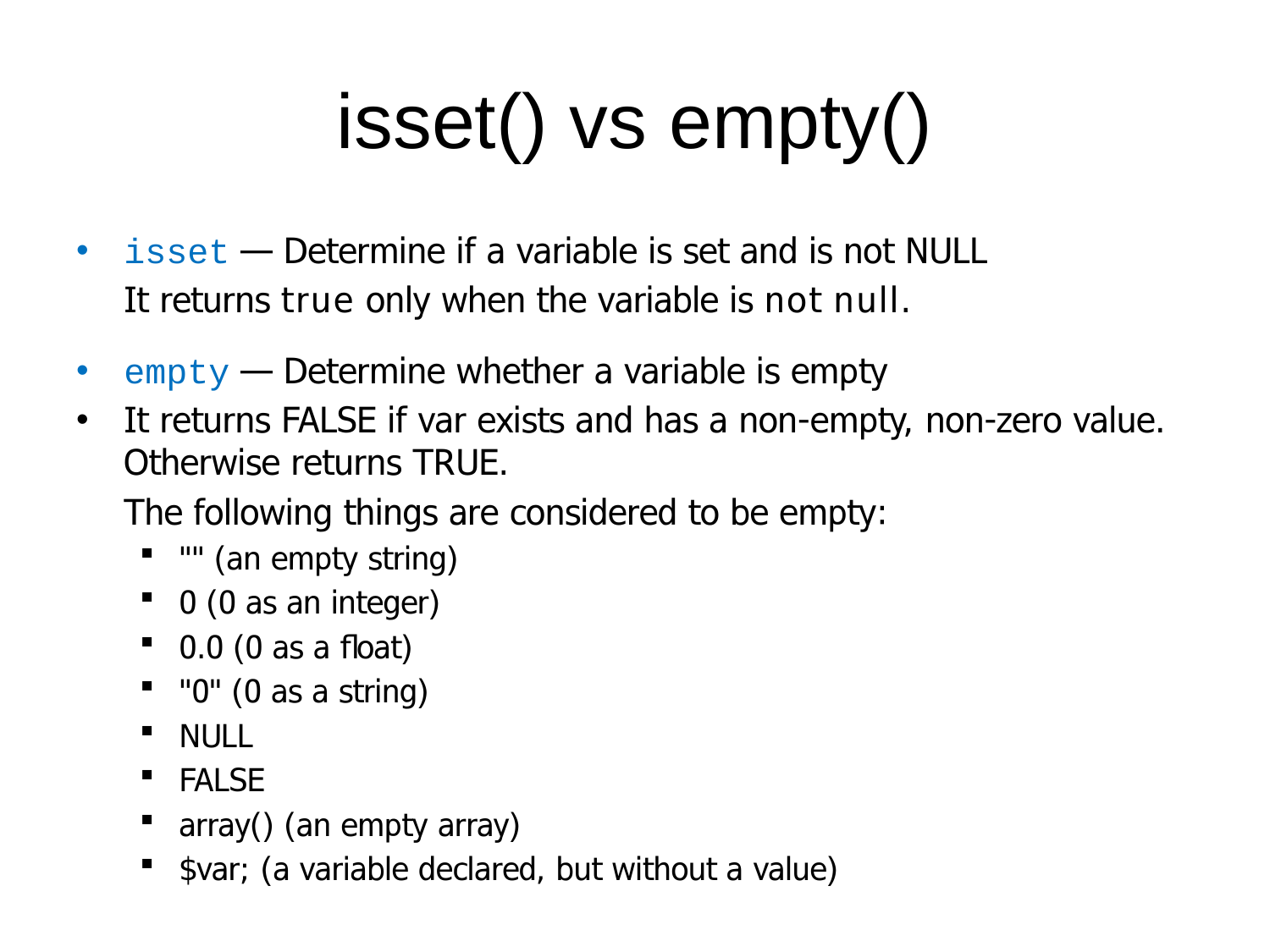

# isset() vs empty()
isset — Determine if a variable is set and is not NULL
	It returns true only when the variable is not null.
empty — Determine whether a variable is empty
It returns FALSE if var exists and has a non-empty, non-zero value. Otherwise returns TRUE.
	The following things are considered to be empty:
"" (an empty string)
0 (0 as an integer)
0.0 (0 as a float)
"0" (0 as a string)
NULL
FALSE
array() (an empty array)
$var; (a variable declared, but without a value)